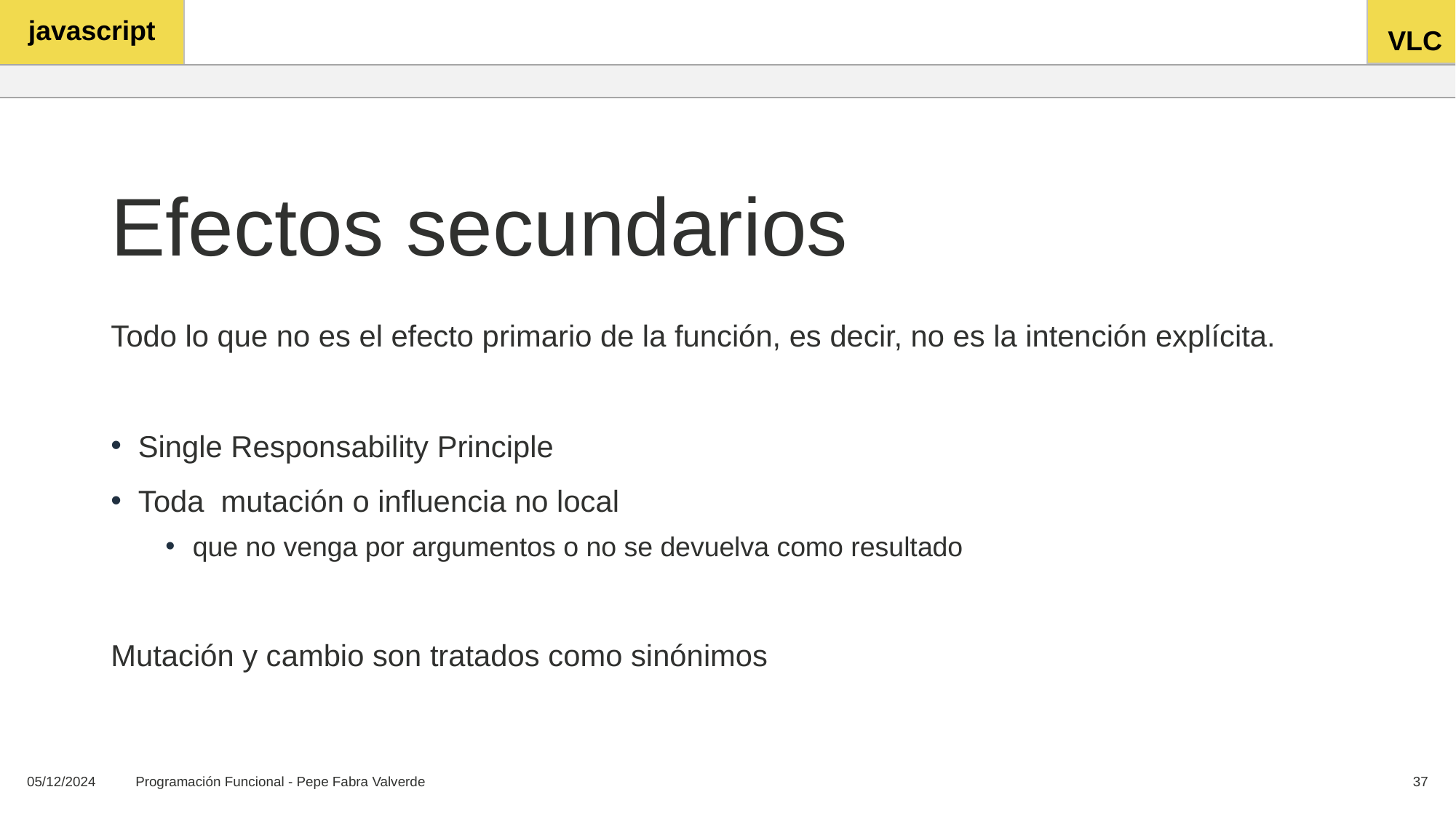

# Efectos secundarios
Todo lo que no es el efecto primario de la función, es decir, no es la intención explícita.

Single Responsability Principle
Toda  mutación o influencia no local
que no venga por argumentos o no se devuelva como resultado

Mutación y cambio son tratados como sinónimos
05/12/2024
Programación Funcional - Pepe Fabra Valverde
37